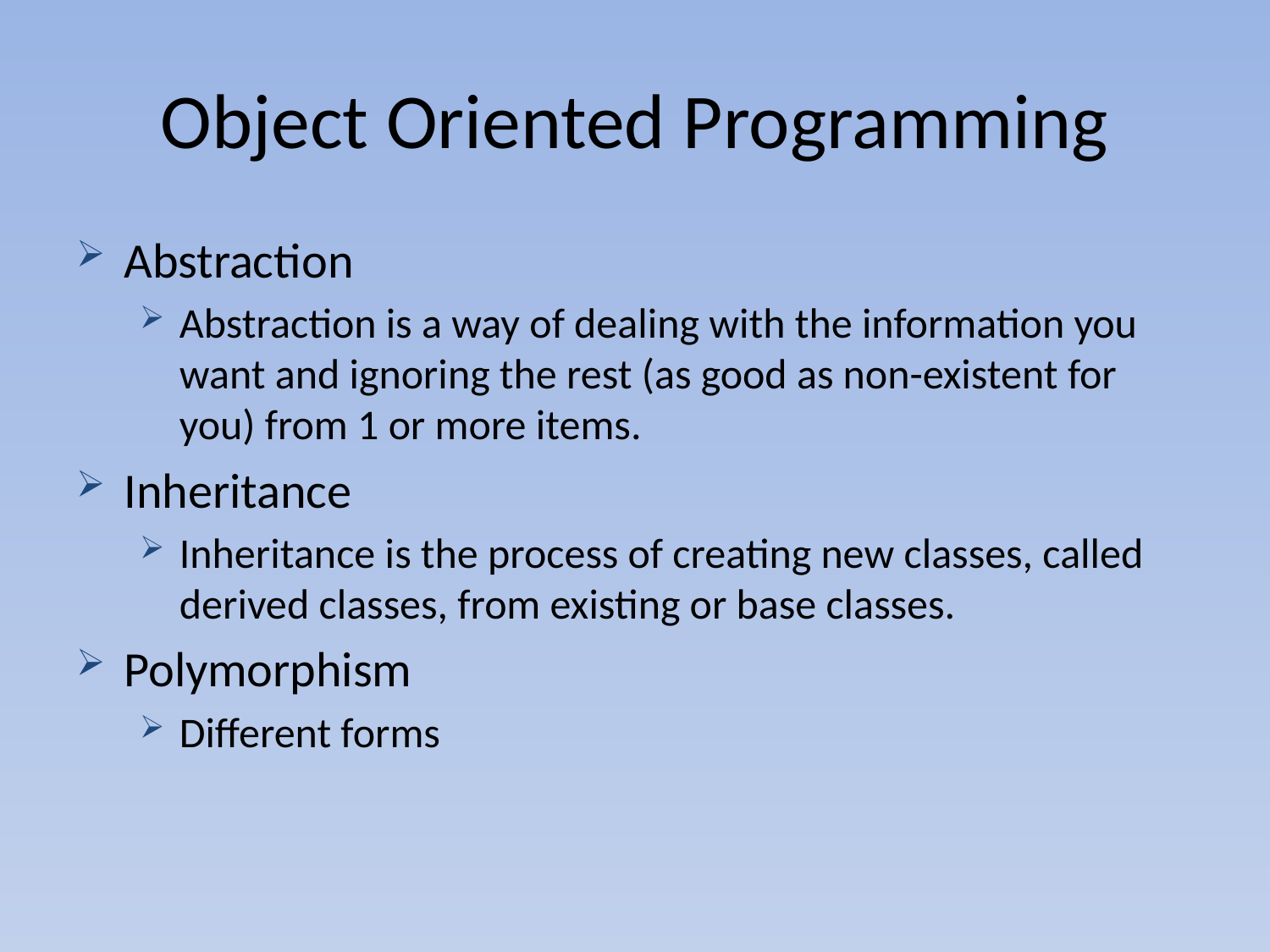

# Object Oriented Programming
Abstraction
Abstraction is a way of dealing with the information you want and ignoring the rest (as good as non-existent for you) from 1 or more items.
Inheritance
Inheritance is the process of creating new classes, called derived classes, from existing or base classes.
Polymorphism
Different forms